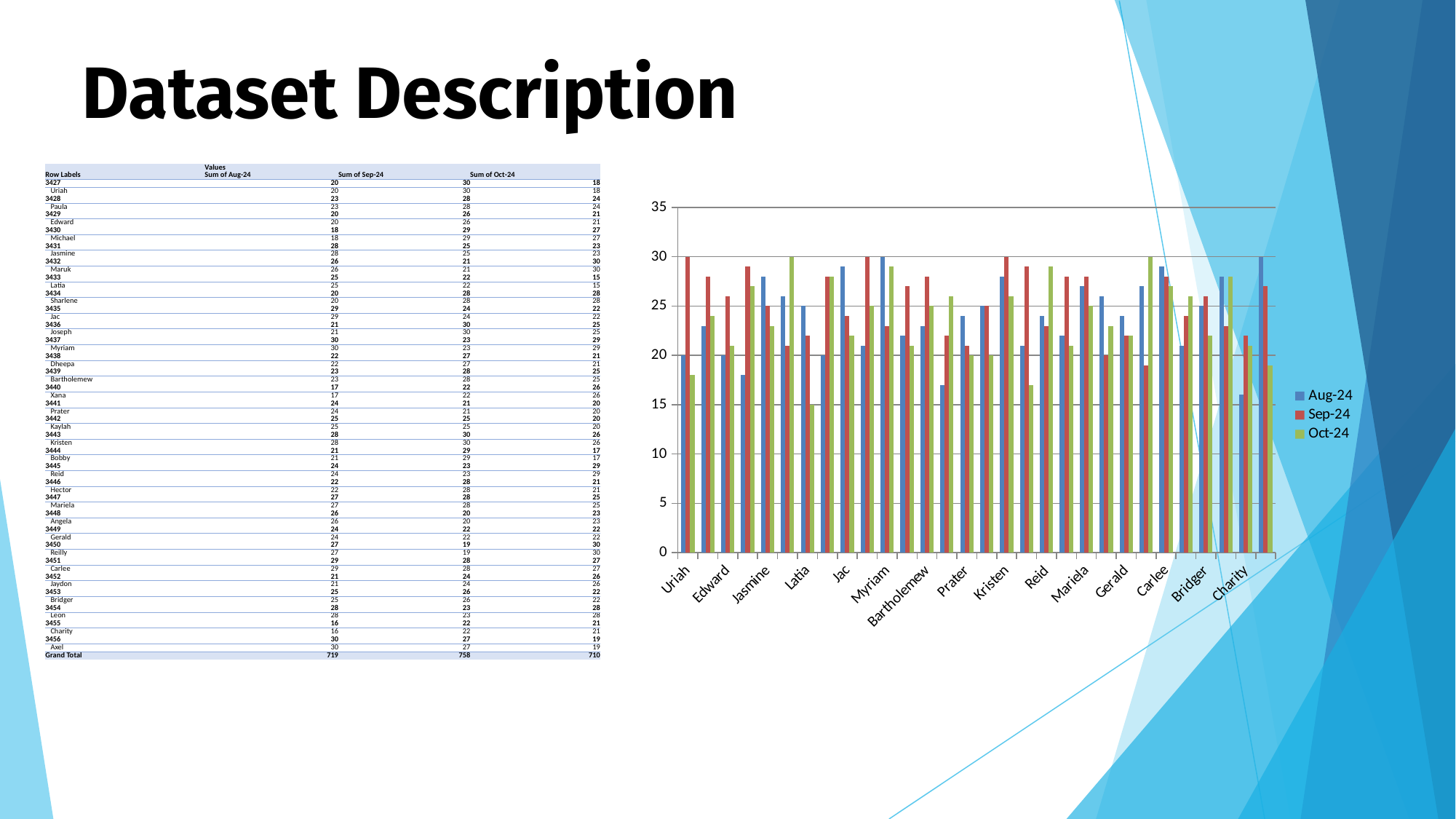

# Dataset Description
|  | Values |  |  |
| --- | --- | --- | --- |
| Row Labels | Sum of Aug-24 | Sum of Sep-24 | Sum of Oct-24 |
| 3427 | 20 | 30 | 18 |
| Uriah | 20 | 30 | 18 |
| 3428 | 23 | 28 | 24 |
| Paula | 23 | 28 | 24 |
| 3429 | 20 | 26 | 21 |
| Edward | 20 | 26 | 21 |
| 3430 | 18 | 29 | 27 |
| Michael | 18 | 29 | 27 |
| 3431 | 28 | 25 | 23 |
| Jasmine | 28 | 25 | 23 |
| 3432 | 26 | 21 | 30 |
| Maruk | 26 | 21 | 30 |
| 3433 | 25 | 22 | 15 |
| Latia | 25 | 22 | 15 |
| 3434 | 20 | 28 | 28 |
| Sharlene | 20 | 28 | 28 |
| 3435 | 29 | 24 | 22 |
| Jac | 29 | 24 | 22 |
| 3436 | 21 | 30 | 25 |
| Joseph | 21 | 30 | 25 |
| 3437 | 30 | 23 | 29 |
| Myriam | 30 | 23 | 29 |
| 3438 | 22 | 27 | 21 |
| Dheepa | 22 | 27 | 21 |
| 3439 | 23 | 28 | 25 |
| Bartholemew | 23 | 28 | 25 |
| 3440 | 17 | 22 | 26 |
| Xana | 17 | 22 | 26 |
| 3441 | 24 | 21 | 20 |
| Prater | 24 | 21 | 20 |
| 3442 | 25 | 25 | 20 |
| Kaylah | 25 | 25 | 20 |
| 3443 | 28 | 30 | 26 |
| Kristen | 28 | 30 | 26 |
| 3444 | 21 | 29 | 17 |
| Bobby | 21 | 29 | 17 |
| 3445 | 24 | 23 | 29 |
| Reid | 24 | 23 | 29 |
| 3446 | 22 | 28 | 21 |
| Hector | 22 | 28 | 21 |
| 3447 | 27 | 28 | 25 |
| Mariela | 27 | 28 | 25 |
| 3448 | 26 | 20 | 23 |
| Angela | 26 | 20 | 23 |
| 3449 | 24 | 22 | 22 |
| Gerald | 24 | 22 | 22 |
| 3450 | 27 | 19 | 30 |
| Reilly | 27 | 19 | 30 |
| 3451 | 29 | 28 | 27 |
| Carlee | 29 | 28 | 27 |
| 3452 | 21 | 24 | 26 |
| Jaydon | 21 | 24 | 26 |
| 3453 | 25 | 26 | 22 |
| Bridger | 25 | 26 | 22 |
| 3454 | 28 | 23 | 28 |
| Leon | 28 | 23 | 28 |
| 3455 | 16 | 22 | 21 |
| Charity | 16 | 22 | 21 |
| 3456 | 30 | 27 | 19 |
| Axel | 30 | 27 | 19 |
| Grand Total | 719 | 758 | 710 |

### Chart

| Category | Aug-24 | Sep-24 | Oct-24 |
|---|---|---|---|
| Uriah | 20.0 | 30.0 | 18.0 |
| Paula | 23.0 | 28.0 | 24.0 |
| Edward | 20.0 | 26.0 | 21.0 |
| Michael | 18.0 | 29.0 | 27.0 |
| Jasmine | 28.0 | 25.0 | 23.0 |
| Maruk | 26.0 | 21.0 | 30.0 |
| Latia | 25.0 | 22.0 | 15.0 |
| Sharlene | 20.0 | 28.0 | 28.0 |
| Jac | 29.0 | 24.0 | 22.0 |
| Joseph | 21.0 | 30.0 | 25.0 |
| Myriam | 30.0 | 23.0 | 29.0 |
| Dheepa | 22.0 | 27.0 | 21.0 |
| Bartholemew | 23.0 | 28.0 | 25.0 |
| Xana | 17.0 | 22.0 | 26.0 |
| Prater | 24.0 | 21.0 | 20.0 |
| Kaylah | 25.0 | 25.0 | 20.0 |
| Kristen | 28.0 | 30.0 | 26.0 |
| Bobby | 21.0 | 29.0 | 17.0 |
| Reid | 24.0 | 23.0 | 29.0 |
| Hector | 22.0 | 28.0 | 21.0 |
| Mariela | 27.0 | 28.0 | 25.0 |
| Angela | 26.0 | 20.0 | 23.0 |
| Gerald | 24.0 | 22.0 | 22.0 |
| Reilly | 27.0 | 19.0 | 30.0 |
| Carlee | 29.0 | 28.0 | 27.0 |
| Jaydon | 21.0 | 24.0 | 26.0 |
| Bridger | 25.0 | 26.0 | 22.0 |
| Leon | 28.0 | 23.0 | 28.0 |
| Charity | 16.0 | 22.0 | 21.0 |
| Axel | 30.0 | 27.0 | 19.0 |